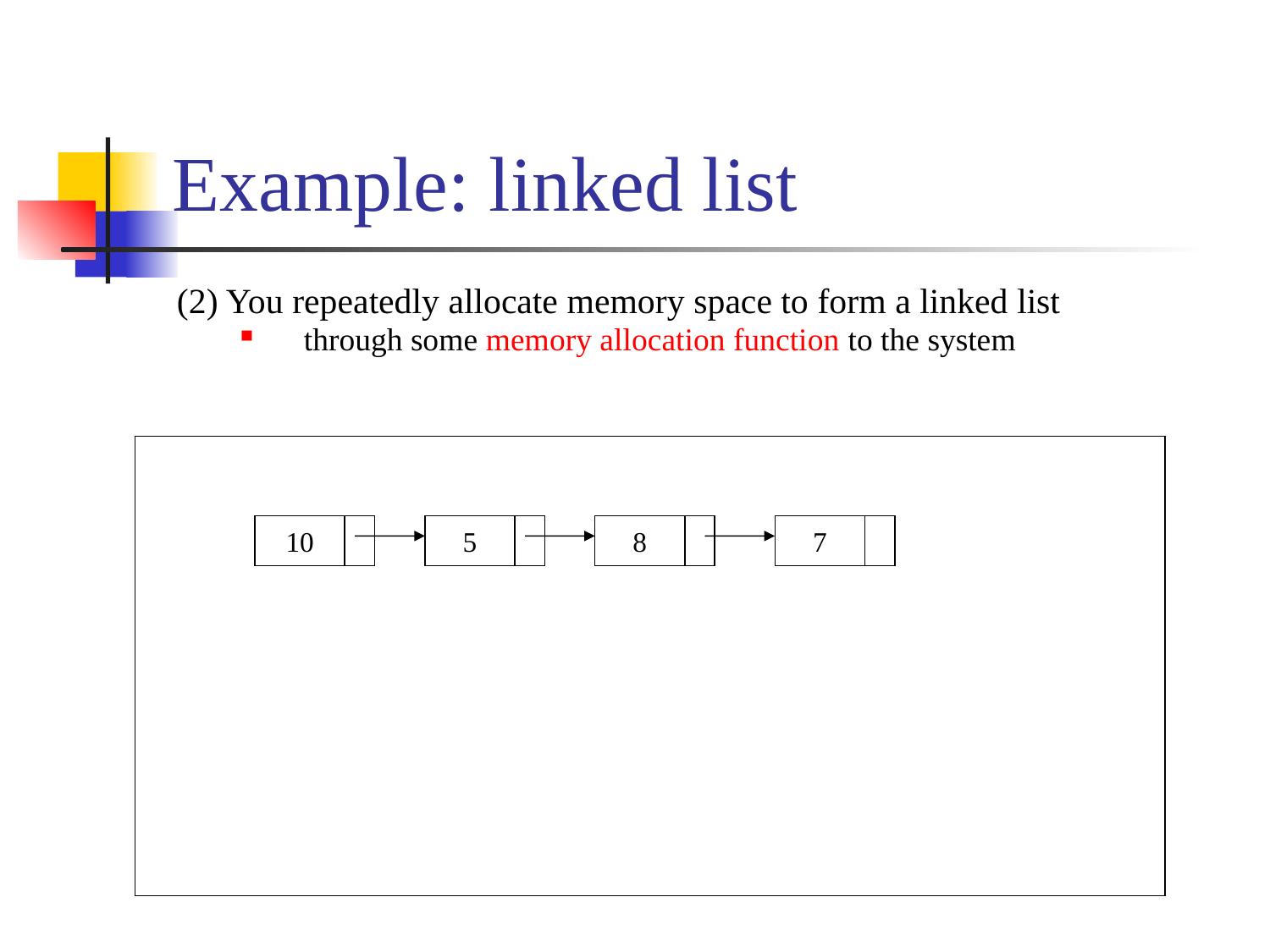

# Example: linked list
(2) You repeatedly allocate memory space to form a linked list
through some memory allocation function to the system

10

5

8

7